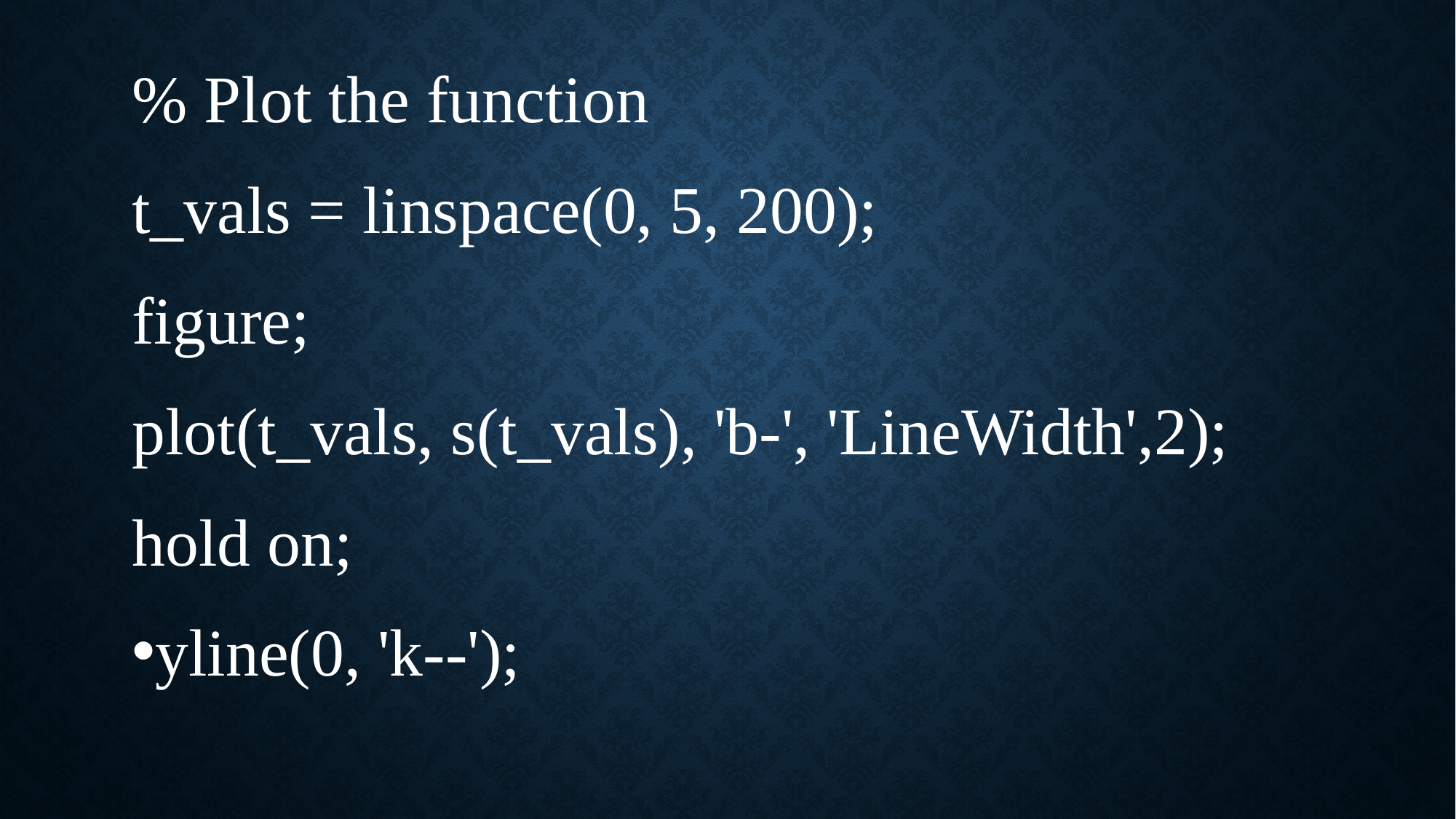

% Plot the function
t_vals = linspace(0, 5, 200);
figure;
plot(t_vals, s(t_vals), 'b-', 'LineWidth',2);
hold on;
yline(0, 'k--');